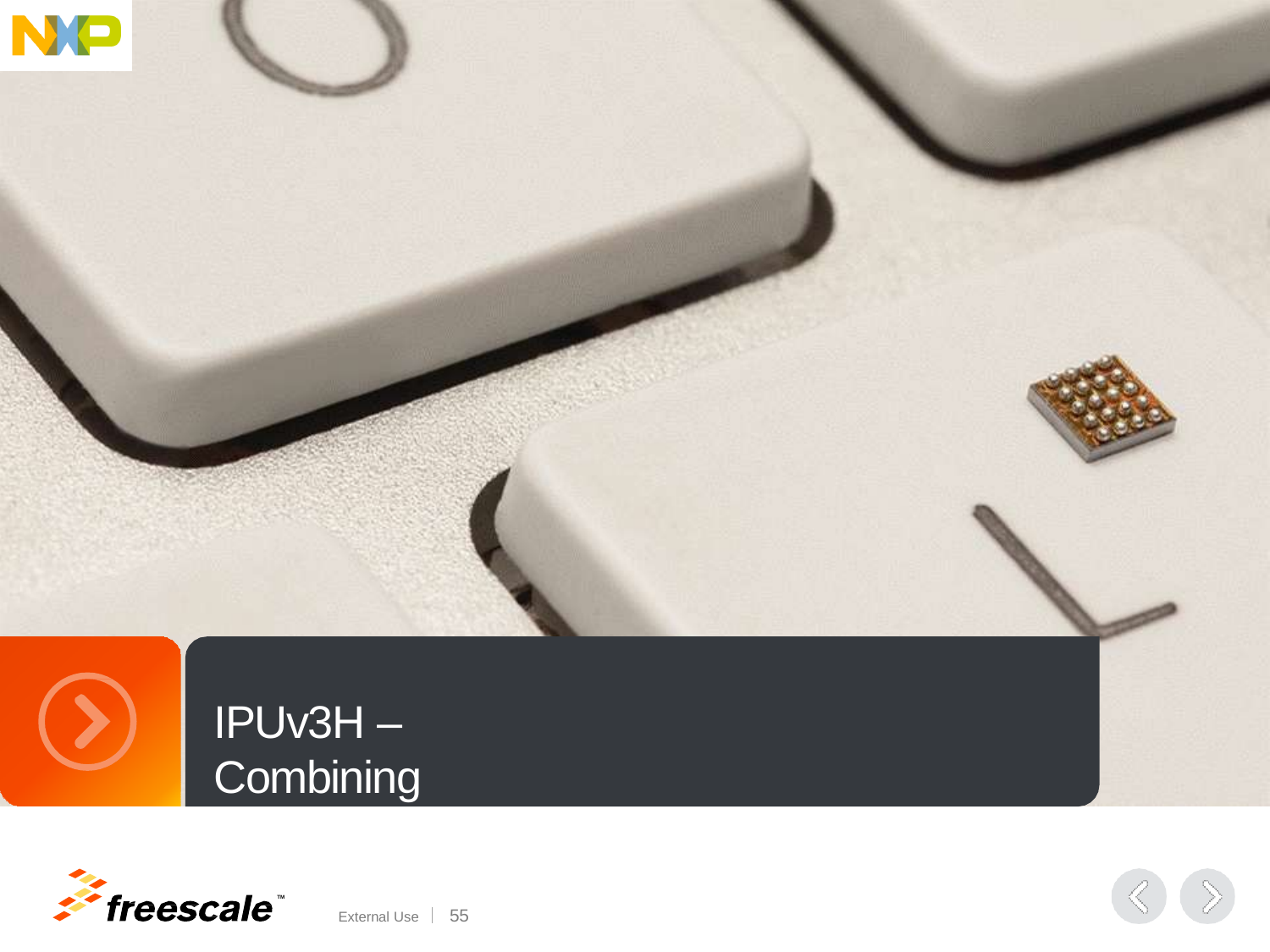

IPUv3H – Combining

TM
External Use	55